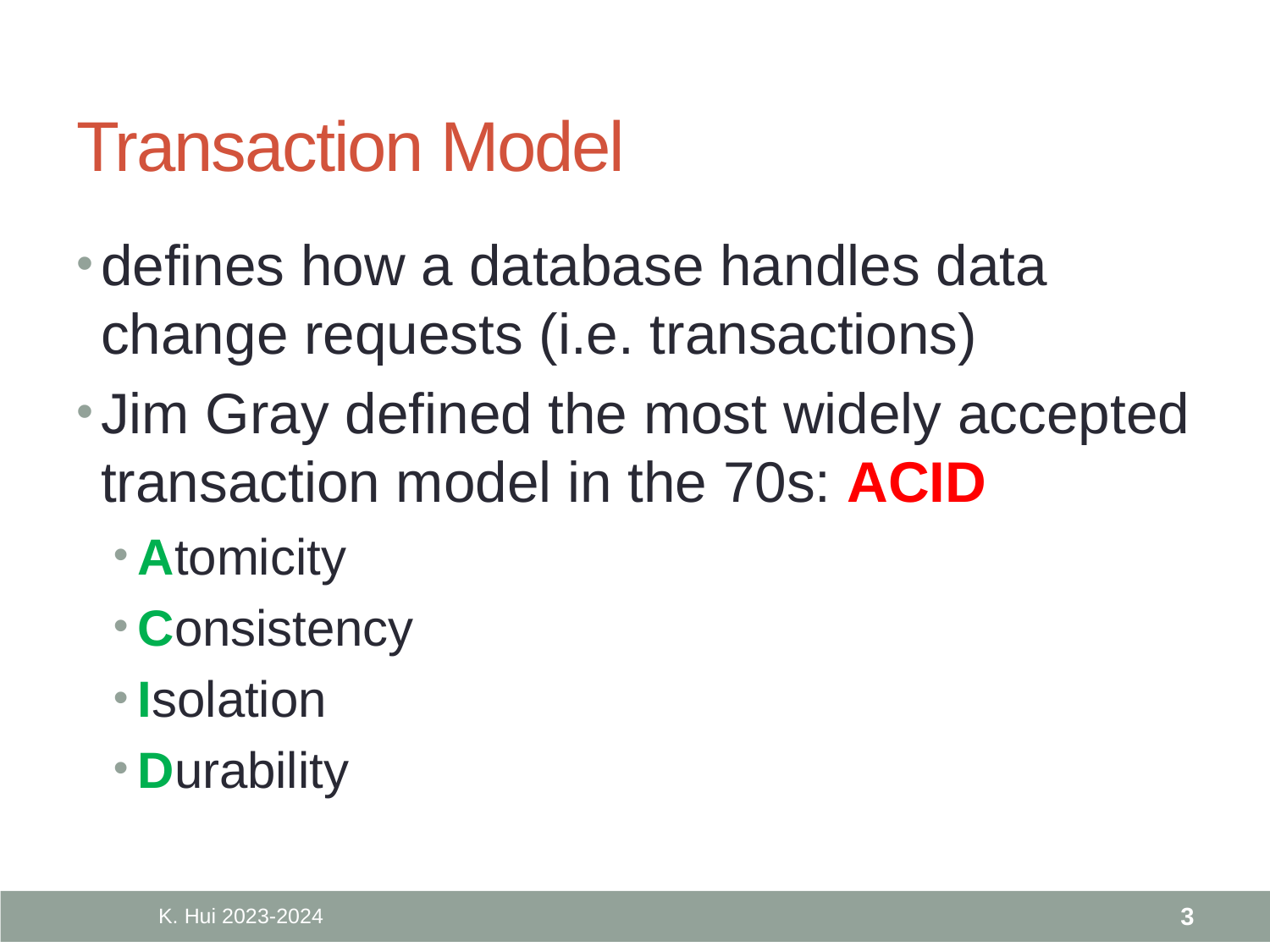

# Transaction Model
defines how a database handles data change requests (i.e. transactions)
Jim Gray defined the most widely accepted transaction model in the 70s: ACID
Atomicity
Consistency
Isolation
Durability
K. Hui 2023-2024
3